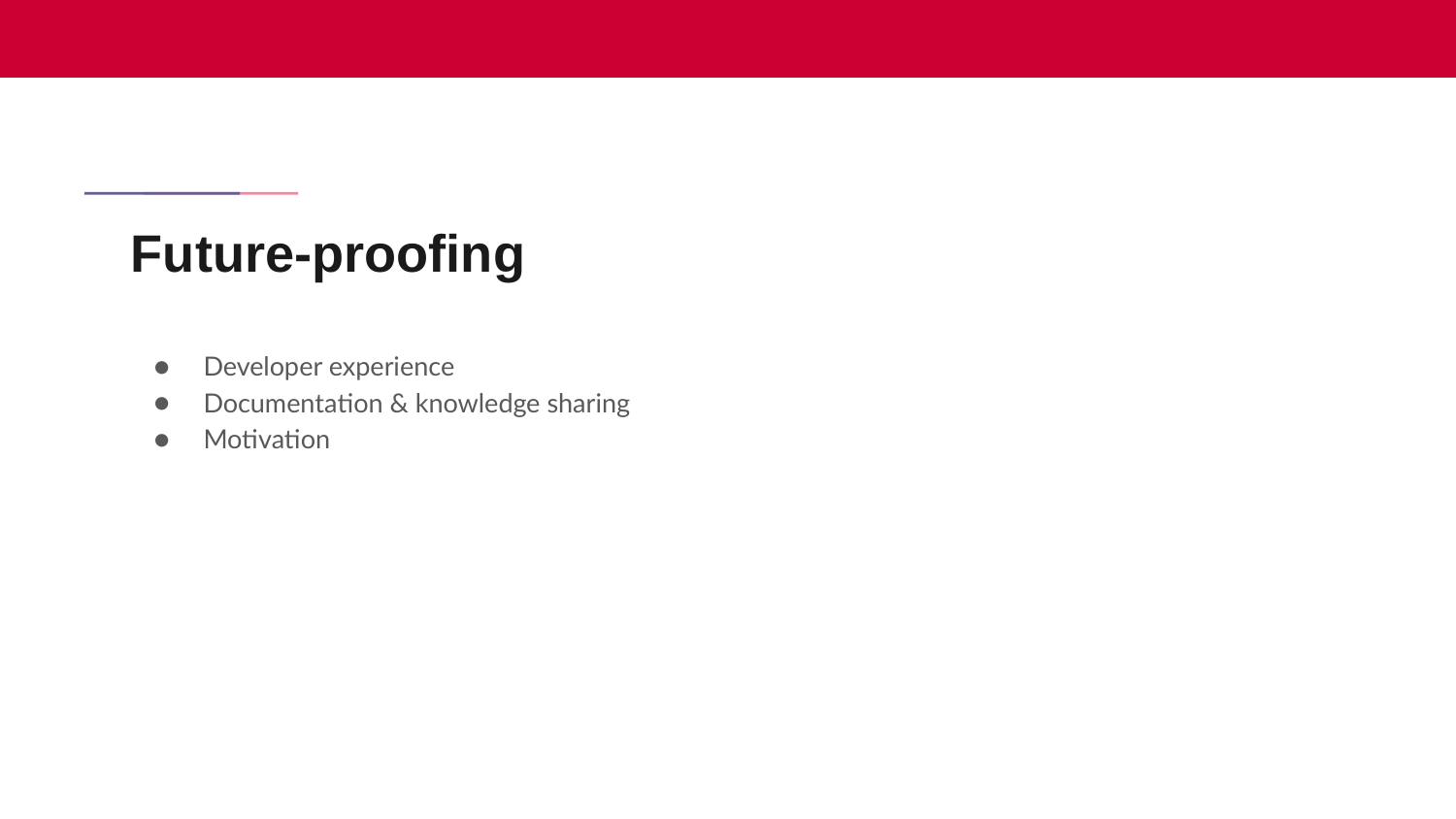

# Future-proofing
Developer experience
Documentation & knowledge sharing
Motivation